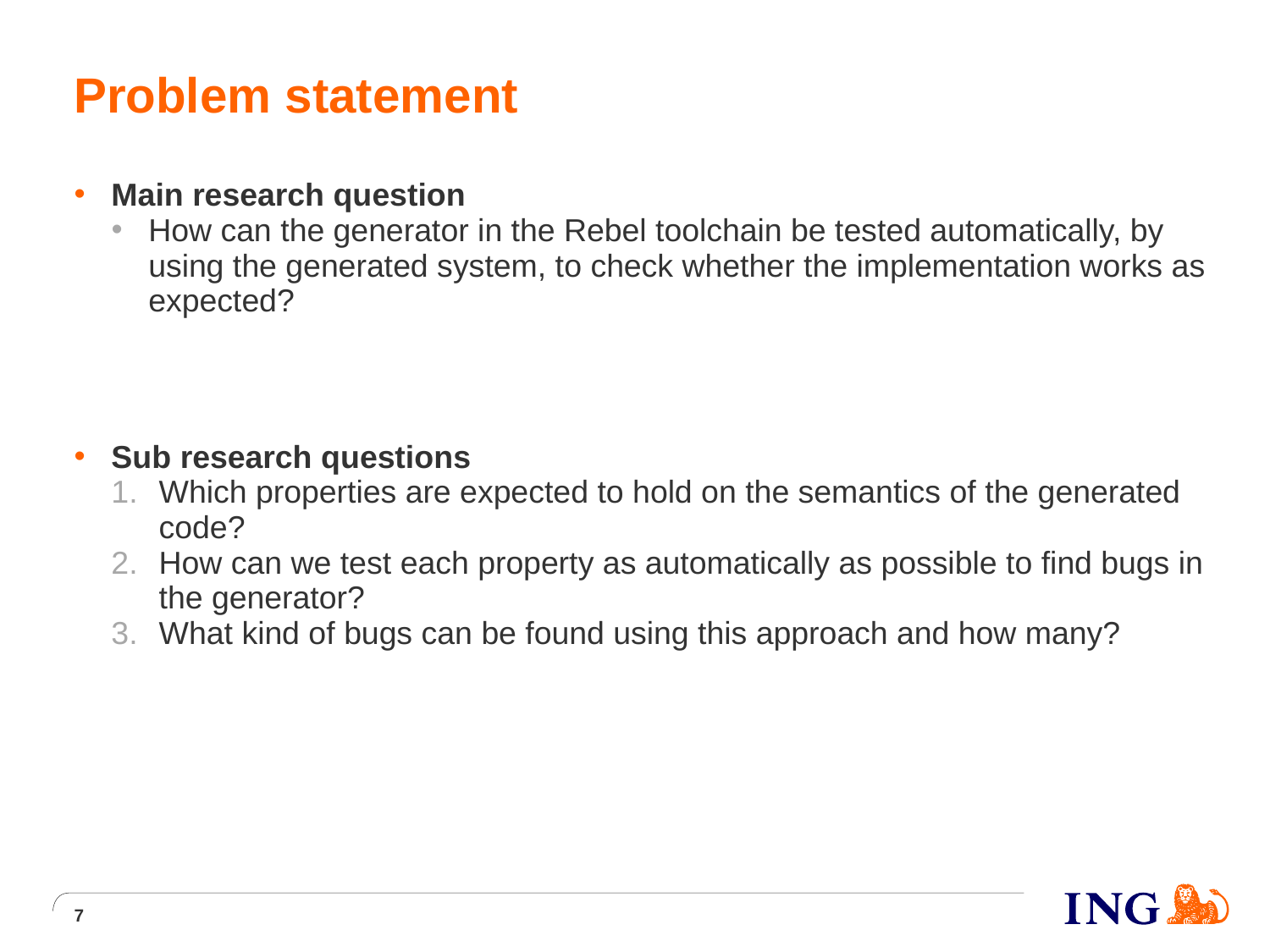

# Problem statement
Main research question
How can the generator in the Rebel toolchain be tested automatically, by using the generated system, to check whether the implementation works as expected?

Sub research questions
Which properties are expected to hold on the semantics of the generated code?
How can we test each property as automatically as possible to find bugs in the generator?
What kind of bugs can be found using this approach and how many?

7